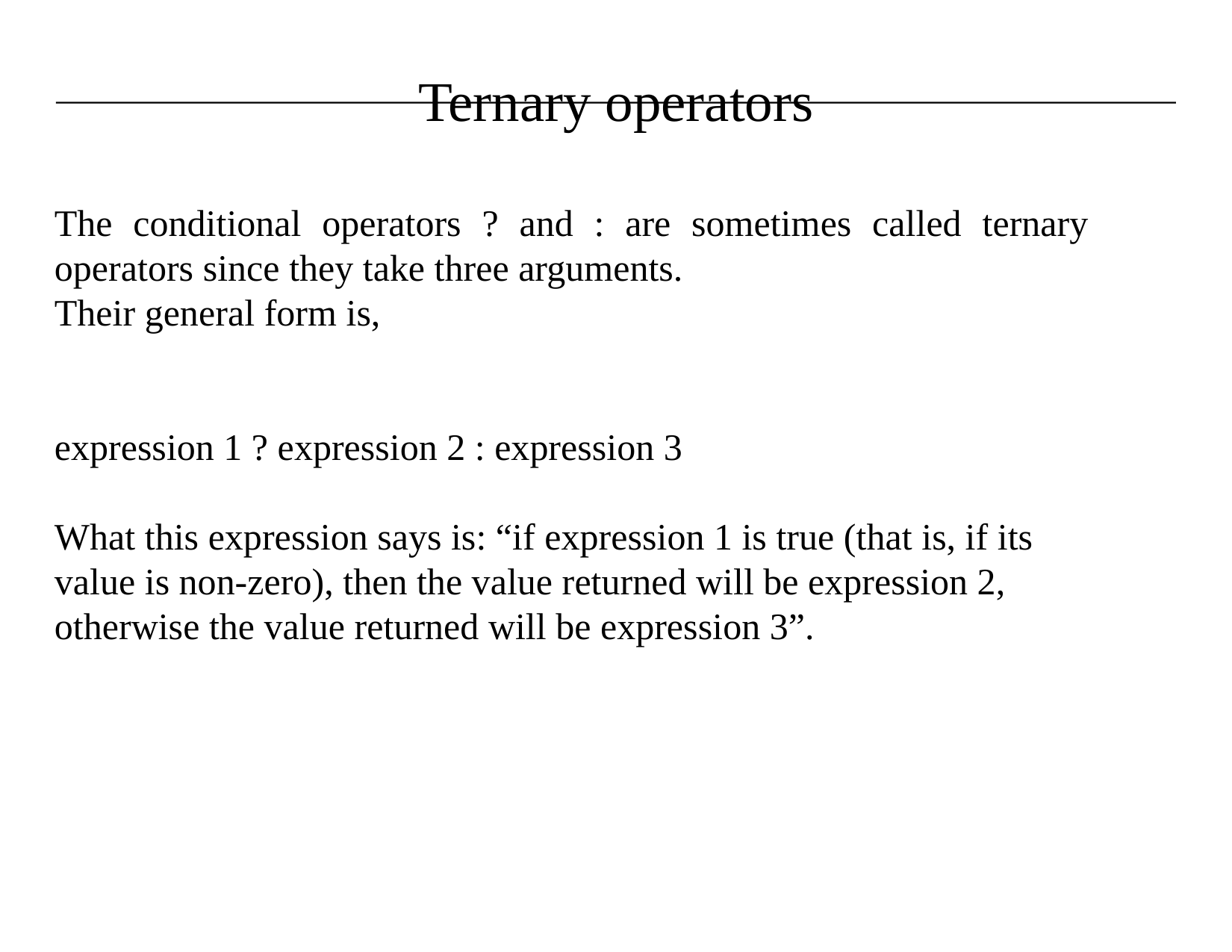

# Ternary operators
The conditional operators ? and : are sometimes called ternary operators since they take three arguments.
Their general form is,

expression 1 ? expression 2 : expression 3

What this expression says is: “if expression 1 is true (that is, if its value is non-zero), then the value returned will be expression 2, otherwise the value returned will be expression 3”.